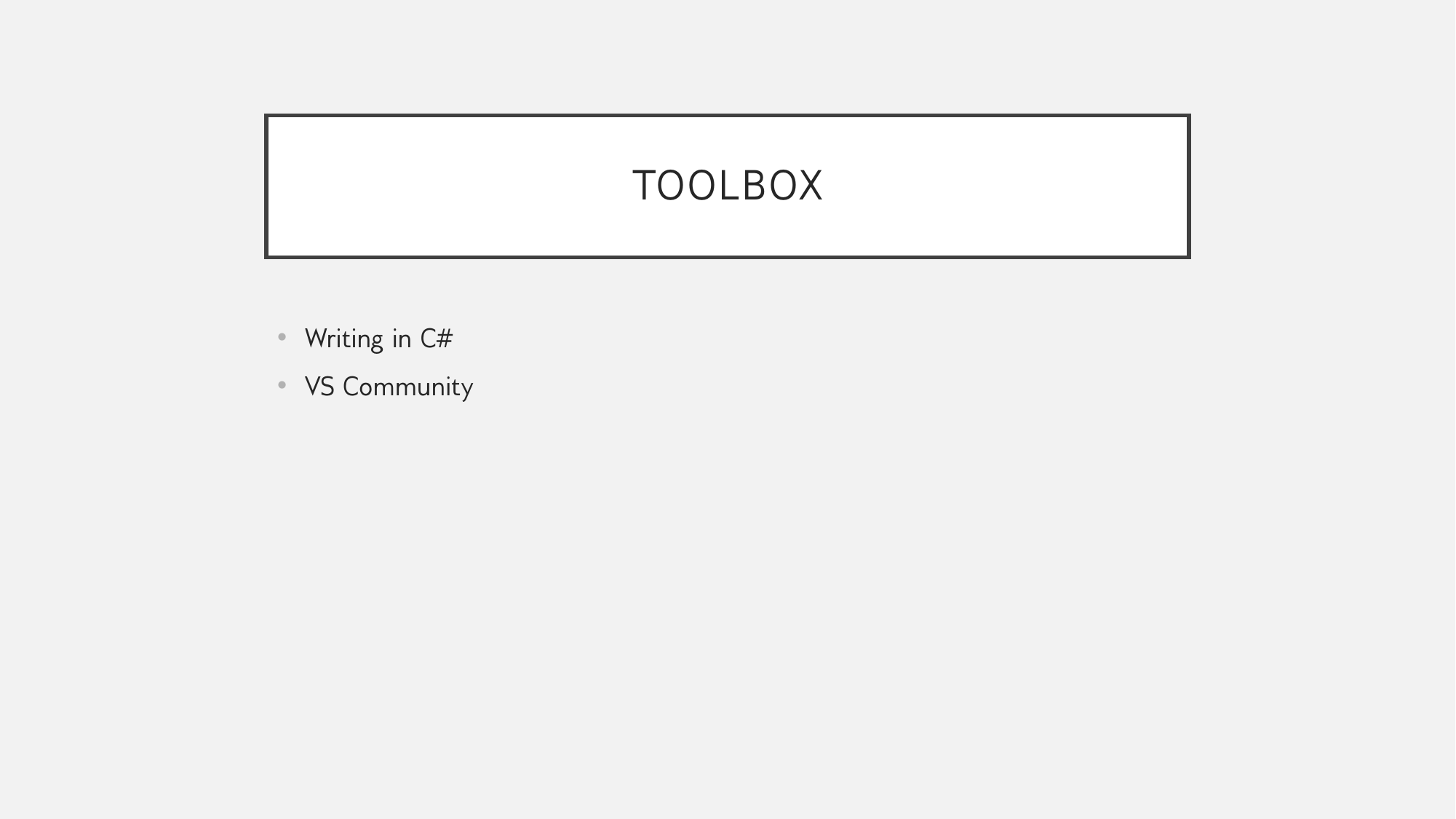

# Toolbox
Writing in C#
VS Community